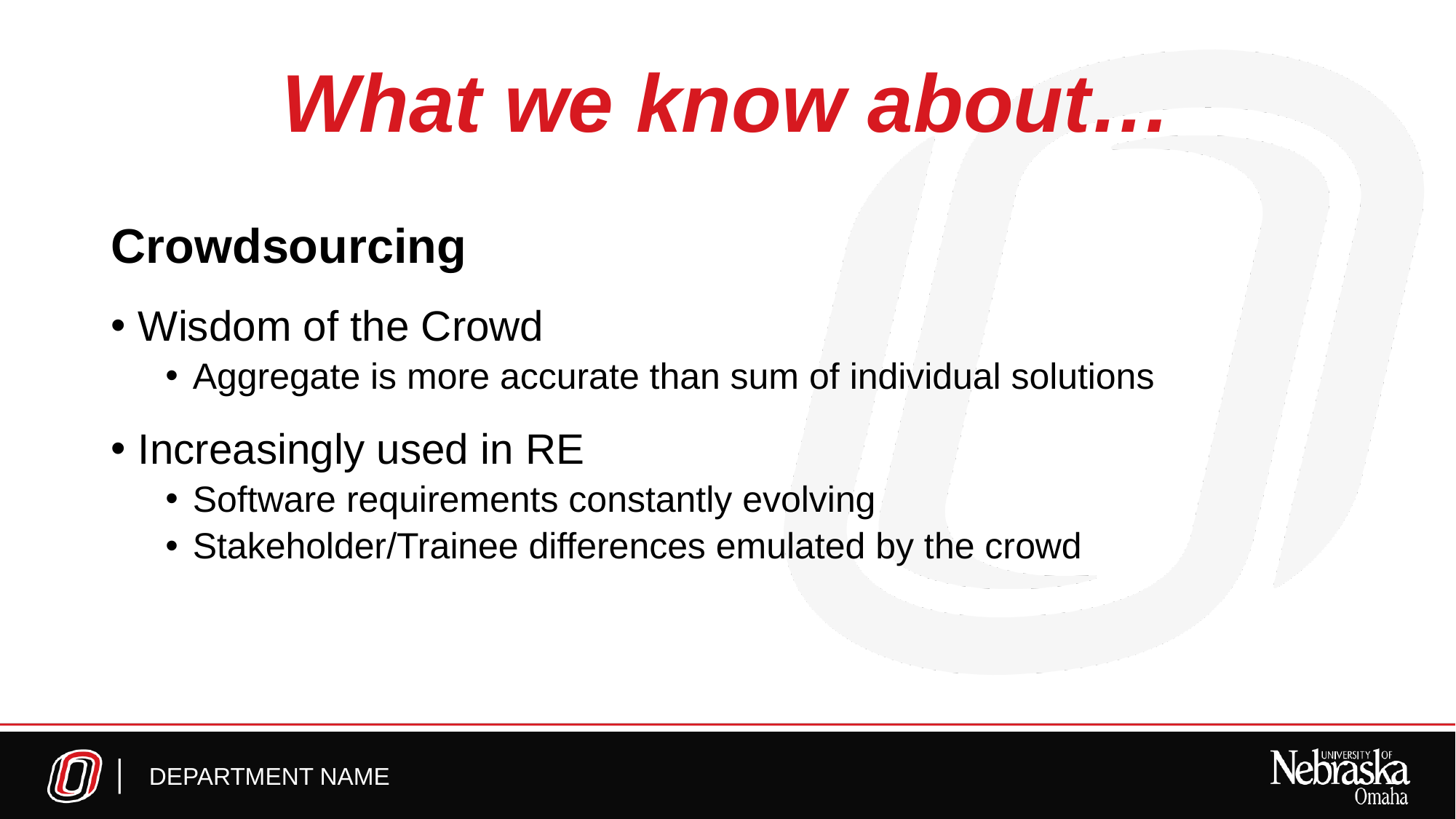

# What we know about…
Crowdsourcing
Wisdom of the Crowd
Aggregate is more accurate than sum of individual solutions
Increasingly used in RE
Software requirements constantly evolving
Stakeholder/Trainee differences emulated by the crowd
DEPARTMENT NAME